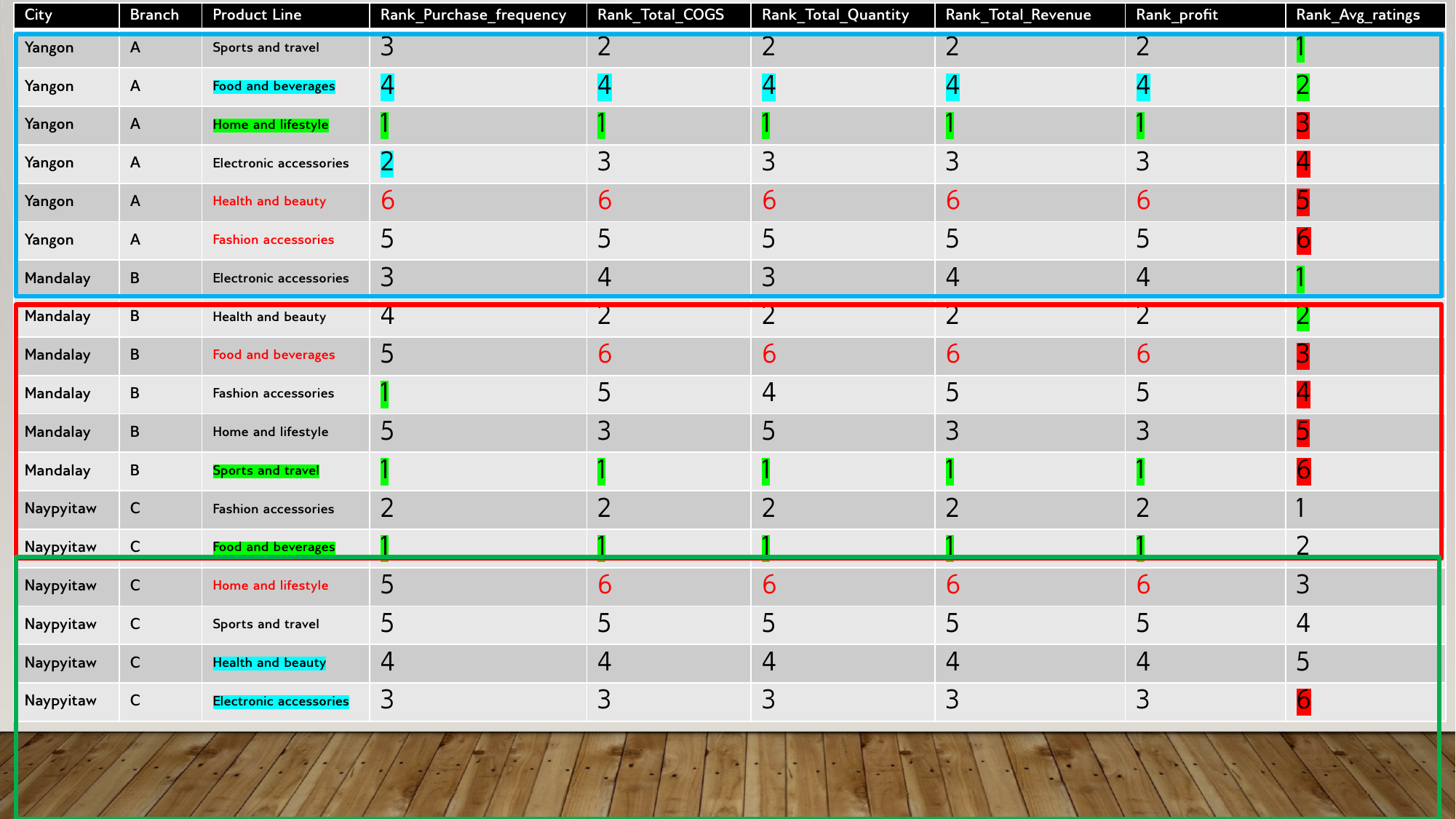

| City | Branch | Product Line | Rank\_Purchase\_frequency | Rank\_Total\_COGS | Rank\_Total\_Quantity | Rank\_Total\_Revenue | Rank\_profit | Rank\_Avg\_ratings |
| --- | --- | --- | --- | --- | --- | --- | --- | --- |
| Yangon | A | Sports and travel | 3 | 2 | 2 | 2 | 2 | 1 |
| Yangon | A | Food and beverages | 4 | 4 | 4 | 4 | 4 | 2 |
| Yangon | A | Home and lifestyle | 1 | 1 | 1 | 1 | 1 | 3 |
| Yangon | A | Electronic accessories | 2 | 3 | 3 | 3 | 3 | 4 |
| Yangon | A | Health and beauty | 6 | 6 | 6 | 6 | 6 | 5 |
| Yangon | A | Fashion accessories | 5 | 5 | 5 | 5 | 5 | 6 |
| Mandalay | B | Electronic accessories | 3 | 4 | 3 | 4 | 4 | 1 |
| Mandalay | B | Health and beauty | 4 | 2 | 2 | 2 | 2 | 2 |
| Mandalay | B | Food and beverages | 5 | 6 | 6 | 6 | 6 | 3 |
| Mandalay | B | Fashion accessories | 1 | 5 | 4 | 5 | 5 | 4 |
| Mandalay | B | Home and lifestyle | 5 | 3 | 5 | 3 | 3 | 5 |
| Mandalay | B | Sports and travel | 1 | 1 | 1 | 1 | 1 | 6 |
| Naypyitaw | C | Fashion accessories | 2 | 2 | 2 | 2 | 2 | 1 |
| Naypyitaw | C | Food and beverages | 1 | 1 | 1 | 1 | 1 | 2 |
| Naypyitaw | C | Home and lifestyle | 5 | 6 | 6 | 6 | 6 | 3 |
| Naypyitaw | C | Sports and travel | 5 | 5 | 5 | 5 | 5 | 4 |
| Naypyitaw | C | Health and beauty | 4 | 4 | 4 | 4 | 4 | 5 |
| Naypyitaw | C | Electronic accessories | 3 | 3 | 3 | 3 | 3 | 6 |

#